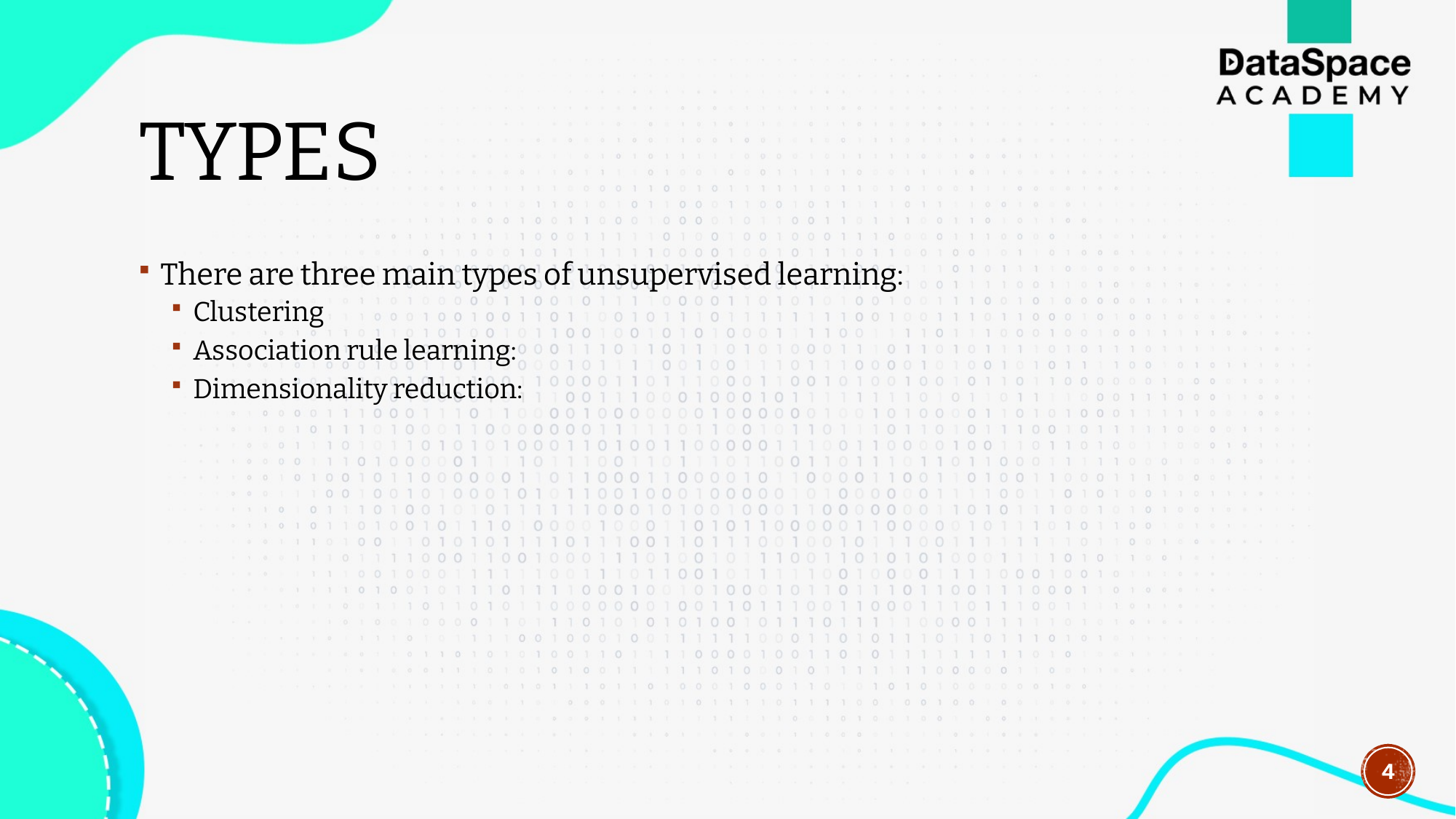

# types
There are three main types of unsupervised learning:
Clustering
Association rule learning:
Dimensionality reduction:
4